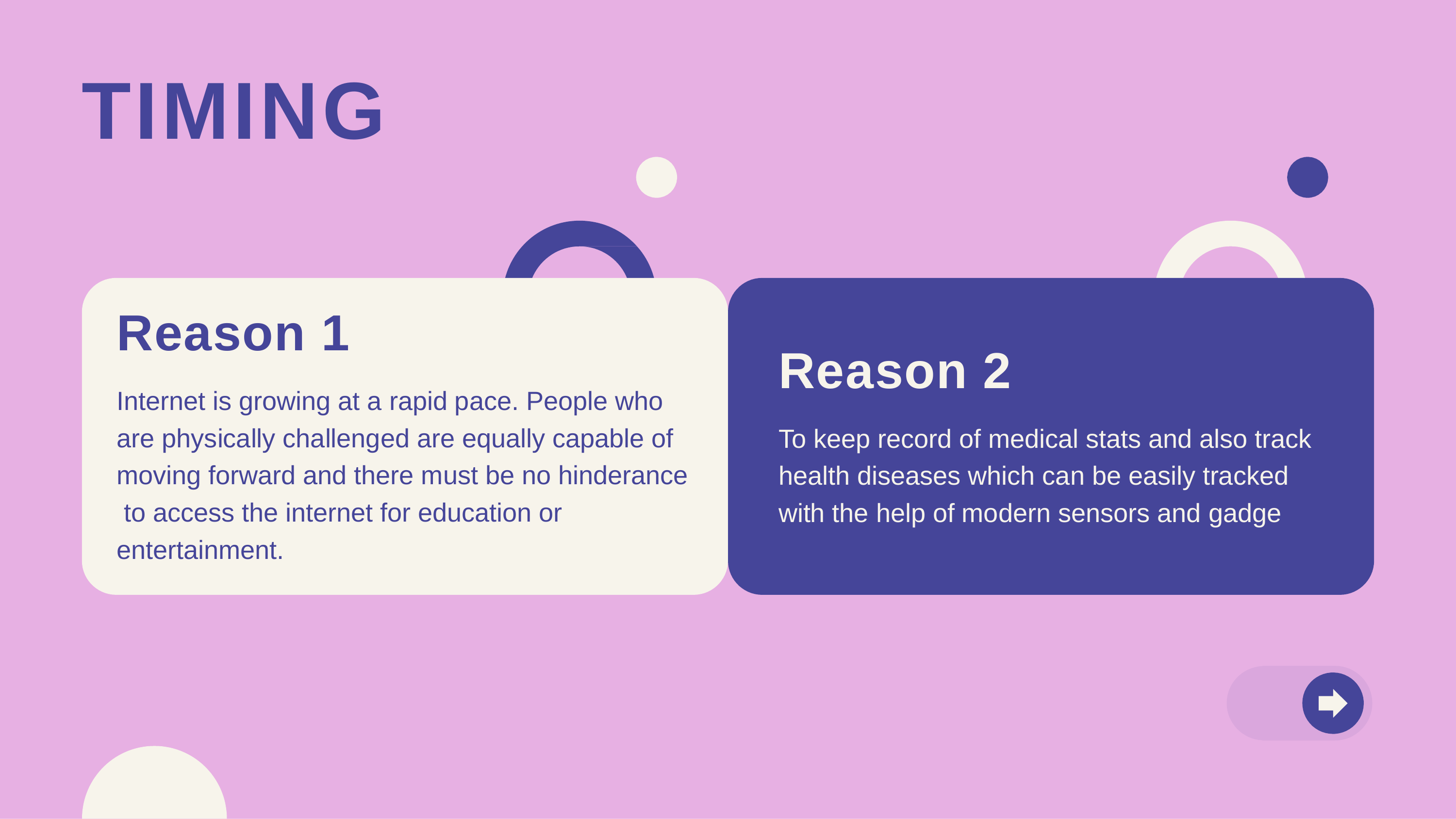

# TIMING

Reason 1
Internet is growing at a rapid pace. People who  are physically challenged are equally capable of  moving forward and there must be no hinderance  to access the internet for education or  entertainment.
Reason 2
To keep record of medical stats and also track  health diseases which can be easily tracked  with the help of modern sensors and gadge